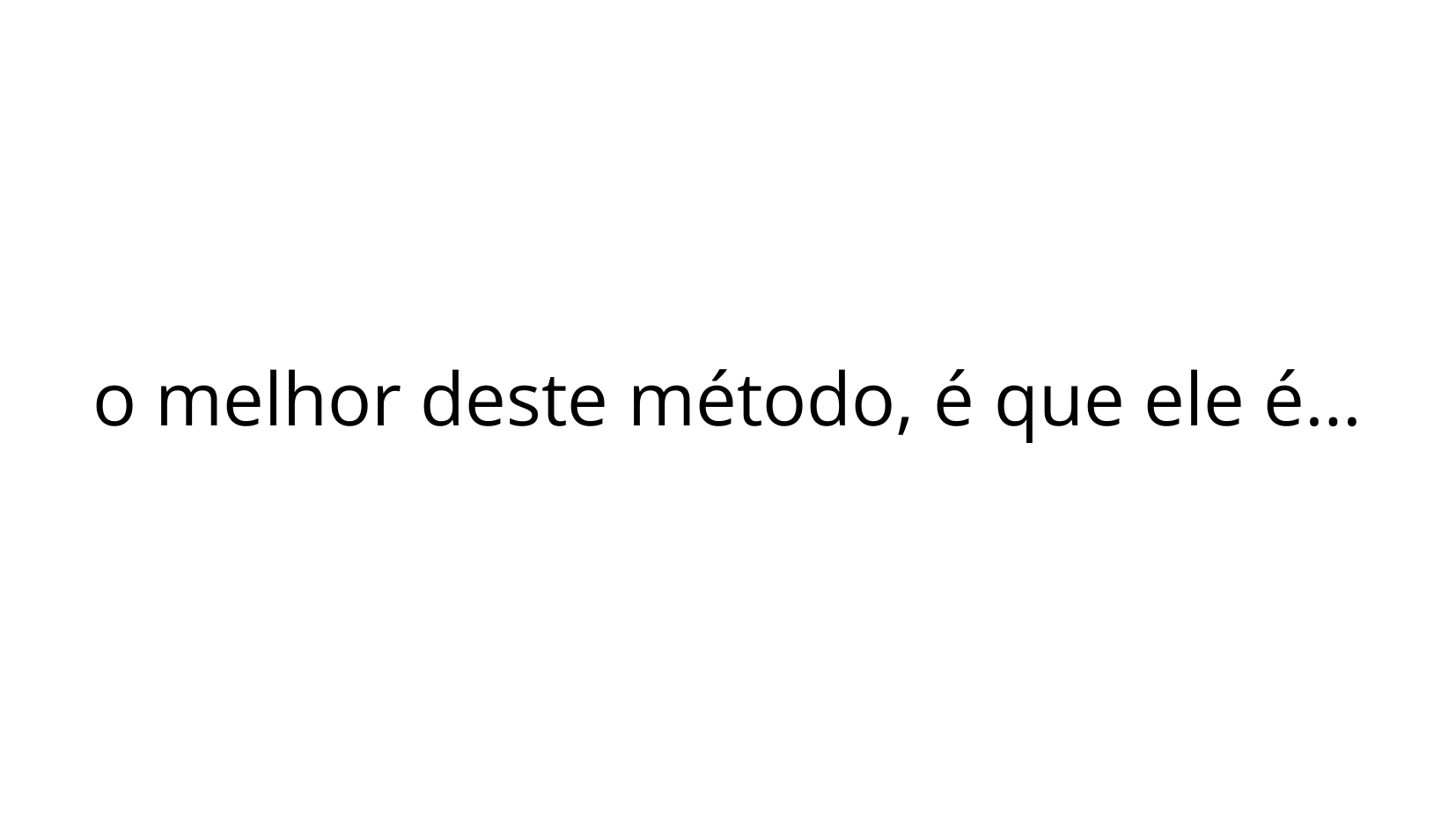

o melhor deste método, é que ele é…